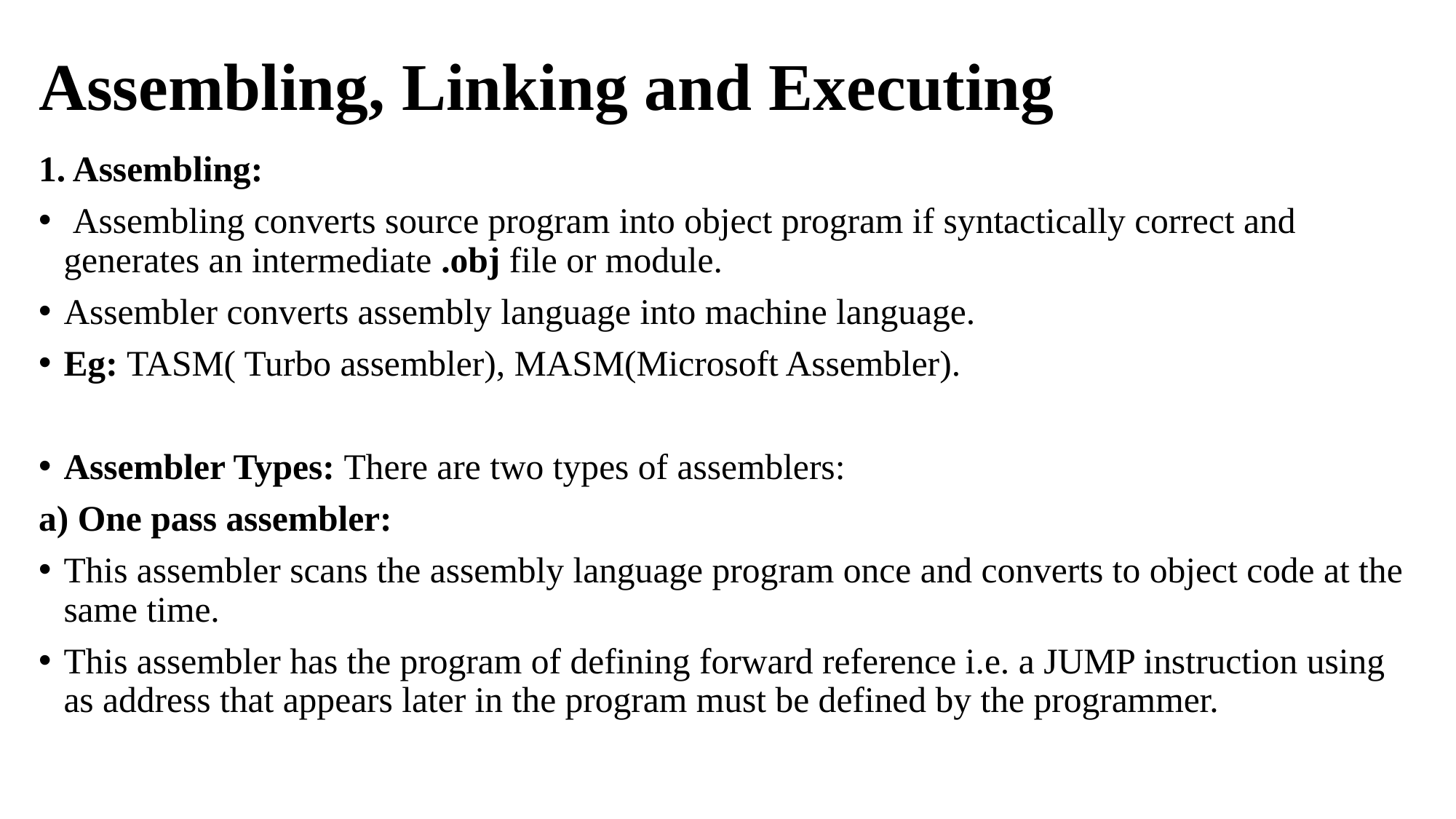

# Assembling, Linking and Executing
1. Assembling:
 Assembling converts source program into object program if syntactically correct and generates an intermediate .obj file or module.
Assembler converts assembly language into machine language.
Eg: TASM( Turbo assembler), MASM(Microsoft Assembler).

Assembler Types: There are two types of assemblers:
a) One pass assembler:
This assembler scans the assembly language program once and converts to object code at the same time.
This assembler has the program of defining forward reference i.e. a JUMP instruction using as address that appears later in the program must be defined by the programmer.